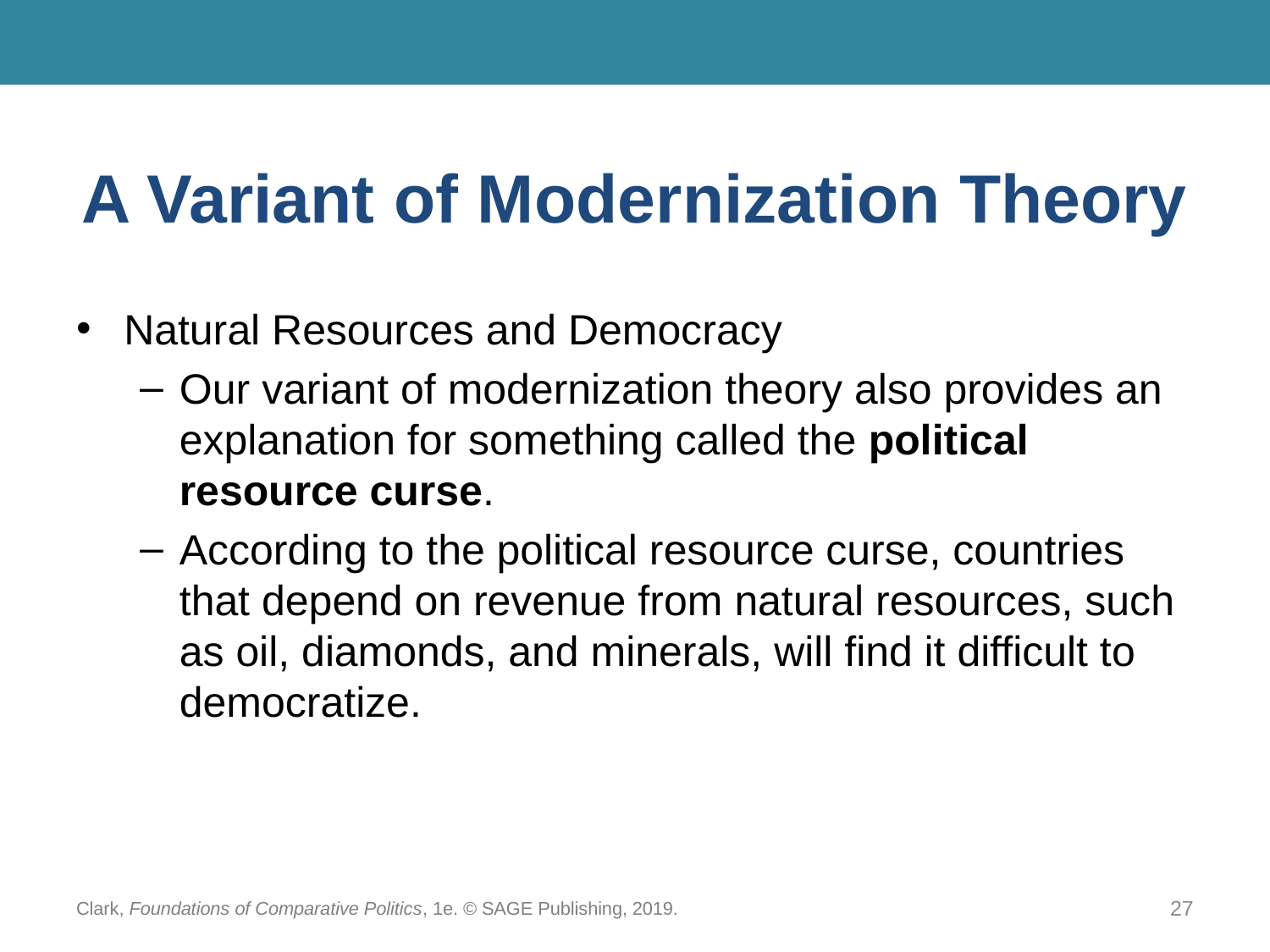

# A Variant of Modernization Theory
Natural Resources and Democracy
Our variant of modernization theory also provides an explanation for something called the political resource curse.
According to the political resource curse, countries that depend on revenue from natural resources, such as oil, diamonds, and minerals, will find it difficult to democratize.

Clark, Foundations of Comparative Politics, 1e. © SAGE Publishing, 2019.
27